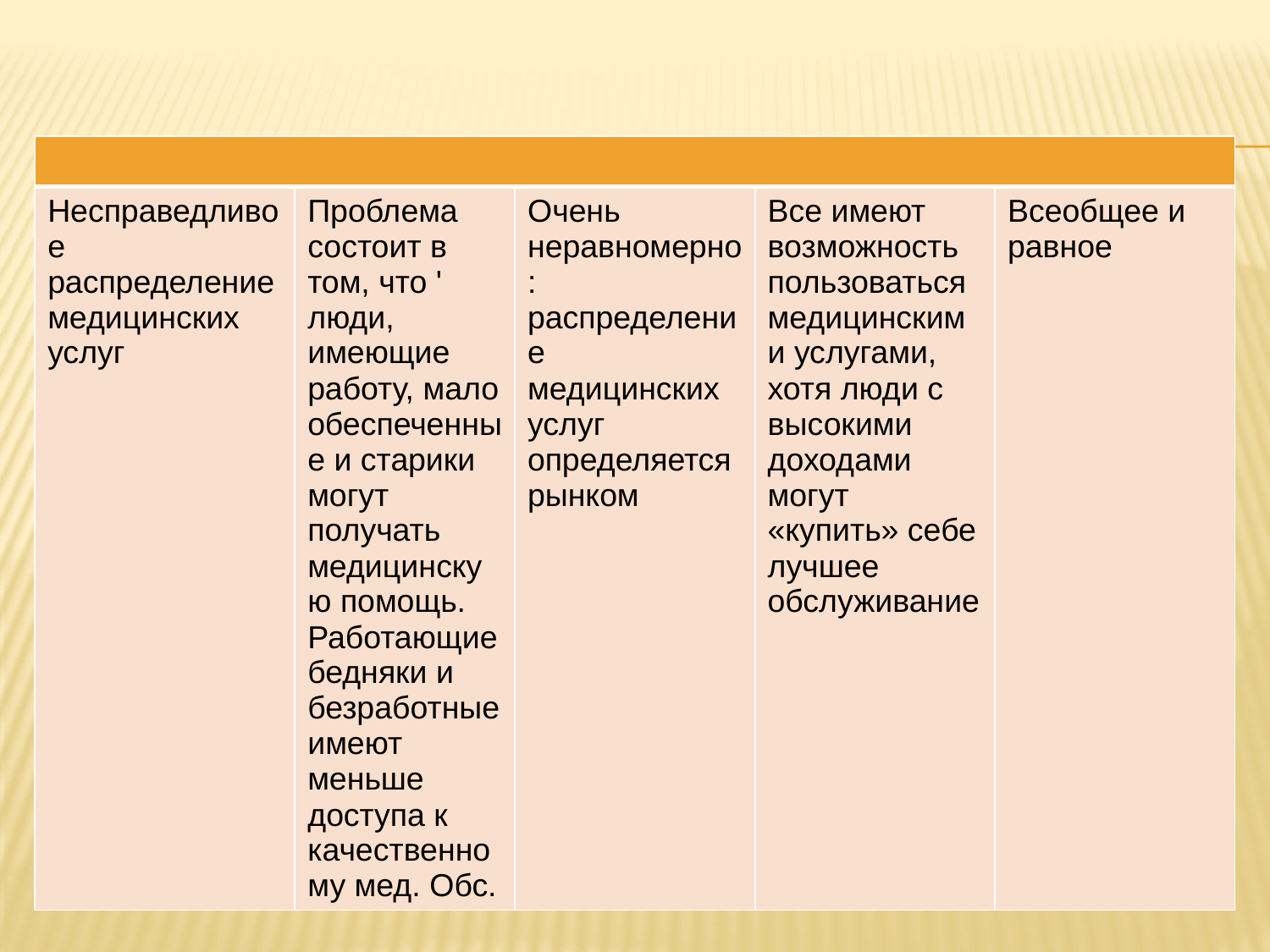

|  |  |  |  |  |
| --- | --- | --- | --- | --- |
| Несправедливое распределение медицинских услуг | Проблема состоит в том, что ' люди, имеющие работу, мало обеспеченные и старики могут получать медицинскую помощь. Работающие бедняки и безработные имеют меньше доступа к качественному мед. Обс. | Очень неравномерно: распределение медицинских услуг определяется рынком | Все имеют возможность пользоваться медицинскими услугами, хотя люди с высокими доходами могут «купить» себе лучшее обслуживание | Всеобщее и равное |